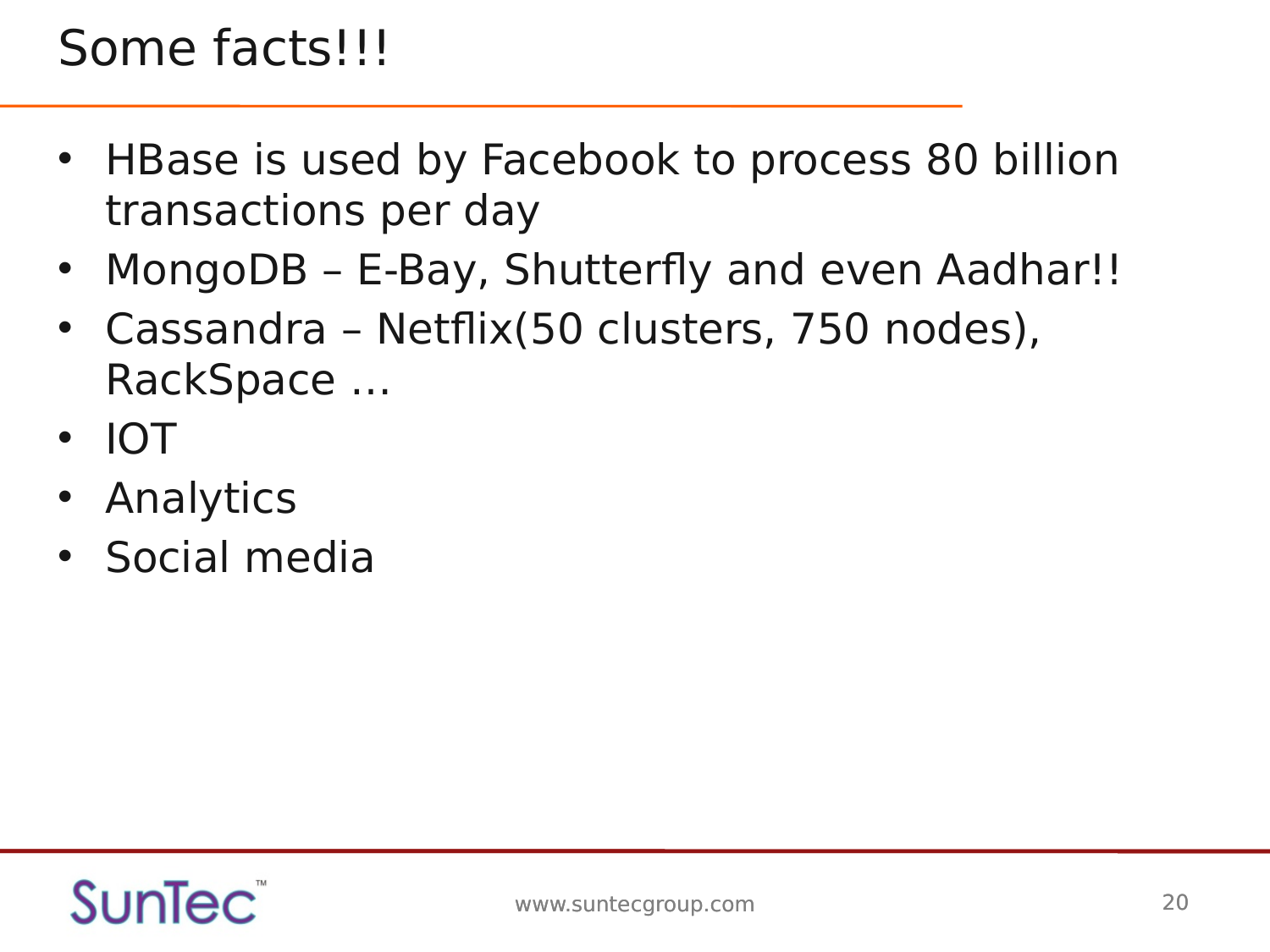

# Some facts!!!
HBase is used by Facebook to process 80 billion transactions per day
MongoDB – E-Bay, Shutterfly and even Aadhar!!
Cassandra – Netflix(50 clusters, 750 nodes), RackSpace …
IOT
Analytics
Social media